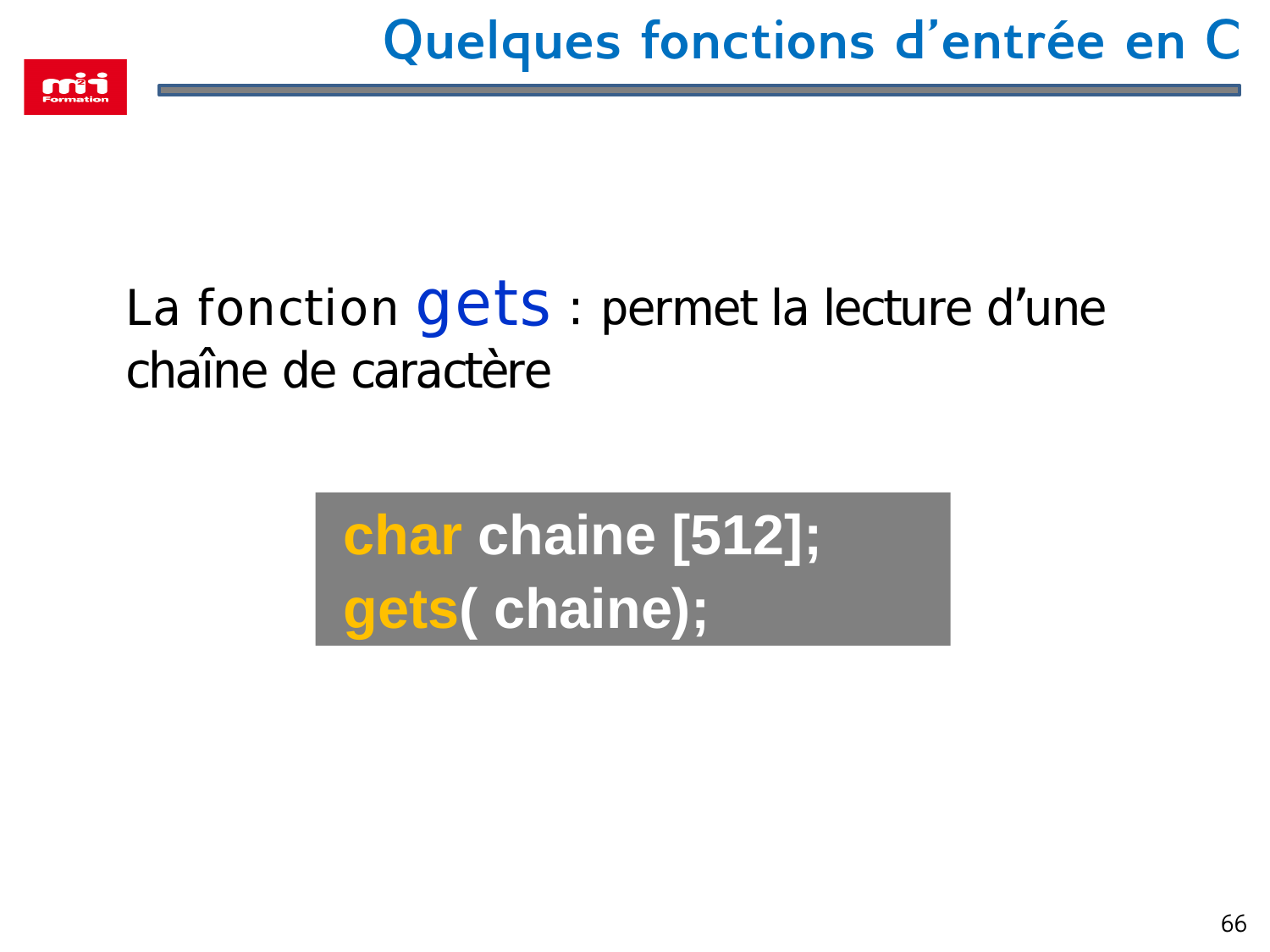

# Quelques fonctions d’entrée en C
	La fonction gets : permet la lecture d’une chaîne de caractère

char chaine [512];
gets( chaine);
66